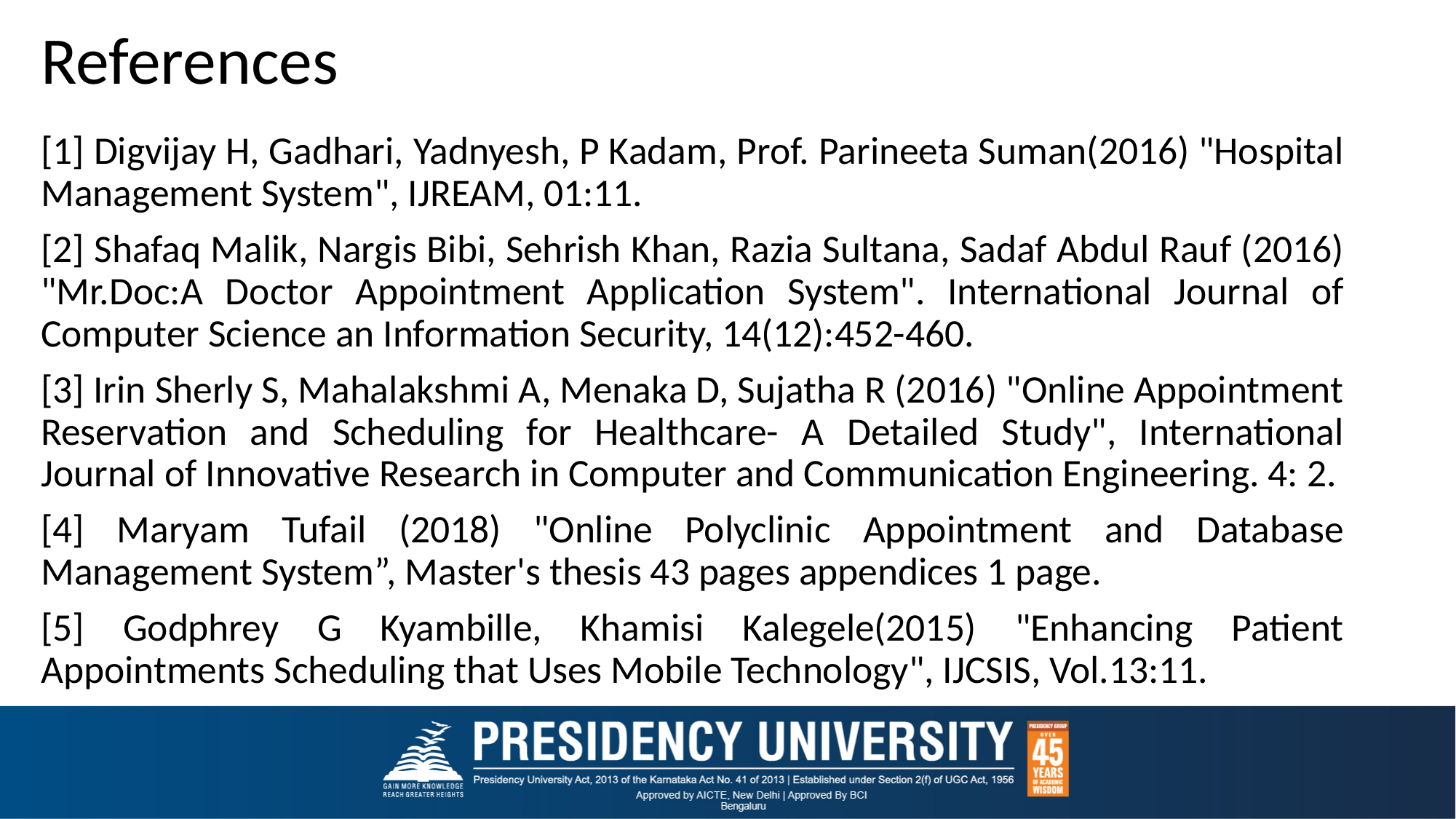

# References
[1] Digvijay H, Gadhari, Yadnyesh, P Kadam, Prof. Parineeta Suman(2016) "Hospital Management System", IJREAM, 01:11.
[2] Shafaq Malik, Nargis Bibi, Sehrish Khan, Razia Sultana, Sadaf Abdul Rauf (2016) "Mr.Doc:A Doctor Appointment Application System". International Journal of Computer Science an Information Security, 14(12):452-460.
[3] Irin Sherly S, Mahalakshmi A, Menaka D, Sujatha R (2016) "Online Appointment Reservation and Scheduling for Healthcare- A Detailed Study", International Journal of Innovative Research in Computer and Communication Engineering. 4: 2.
[4] Maryam Tufail (2018) "Online Polyclinic Appointment and Database Management System”, Master's thesis 43 pages appendices 1 page.
[5] Godphrey G Kyambille, Khamisi Kalegele(2015) "Enhancing Patient Appointments Scheduling that Uses Mobile Technology", IJCSIS, Vol.13:11.